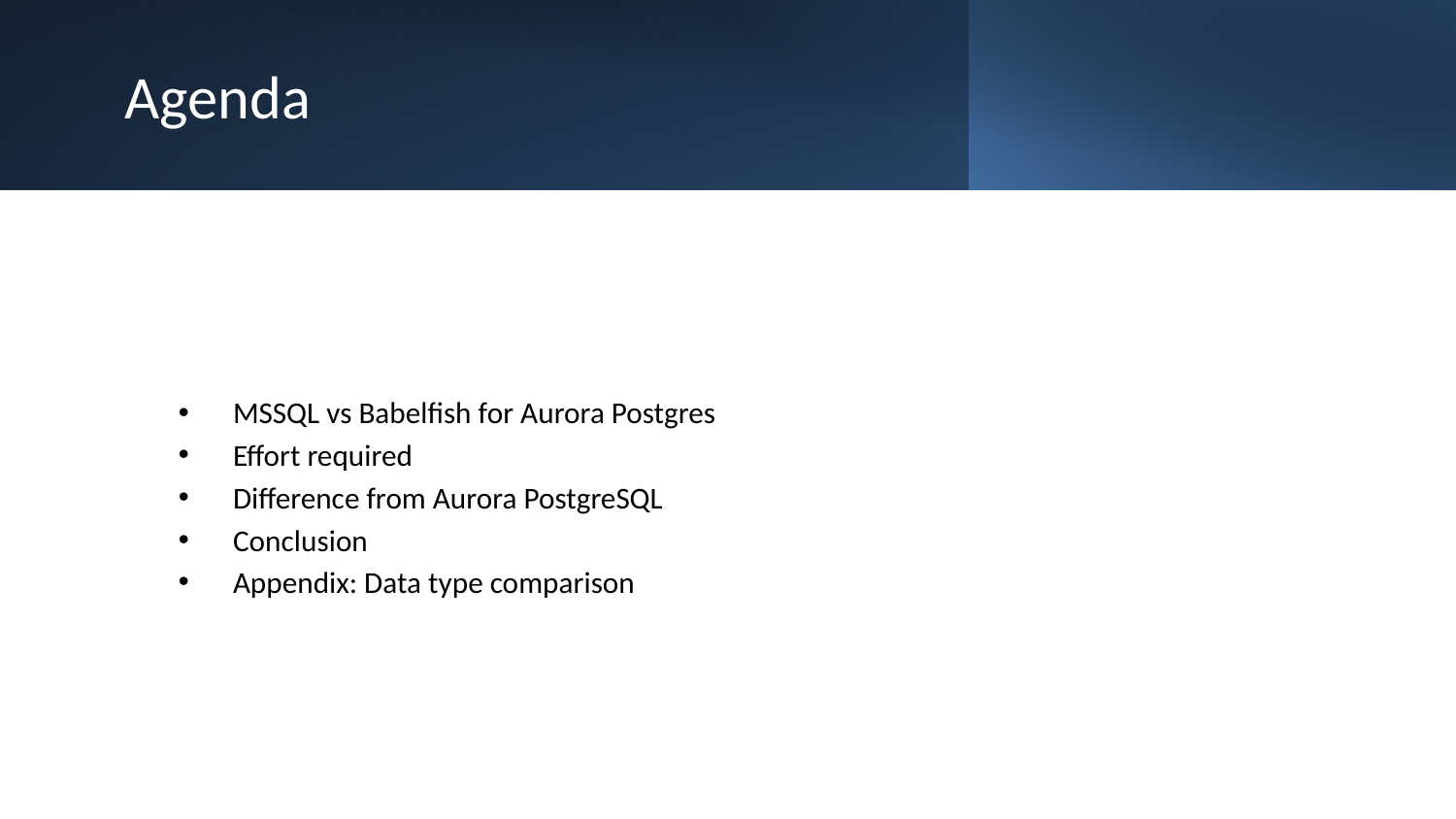

# Agenda
MSSQL vs Babelfish for Aurora Postgres
Effort required
Difference from Aurora PostgreSQL
Conclusion
Appendix: Data type comparison